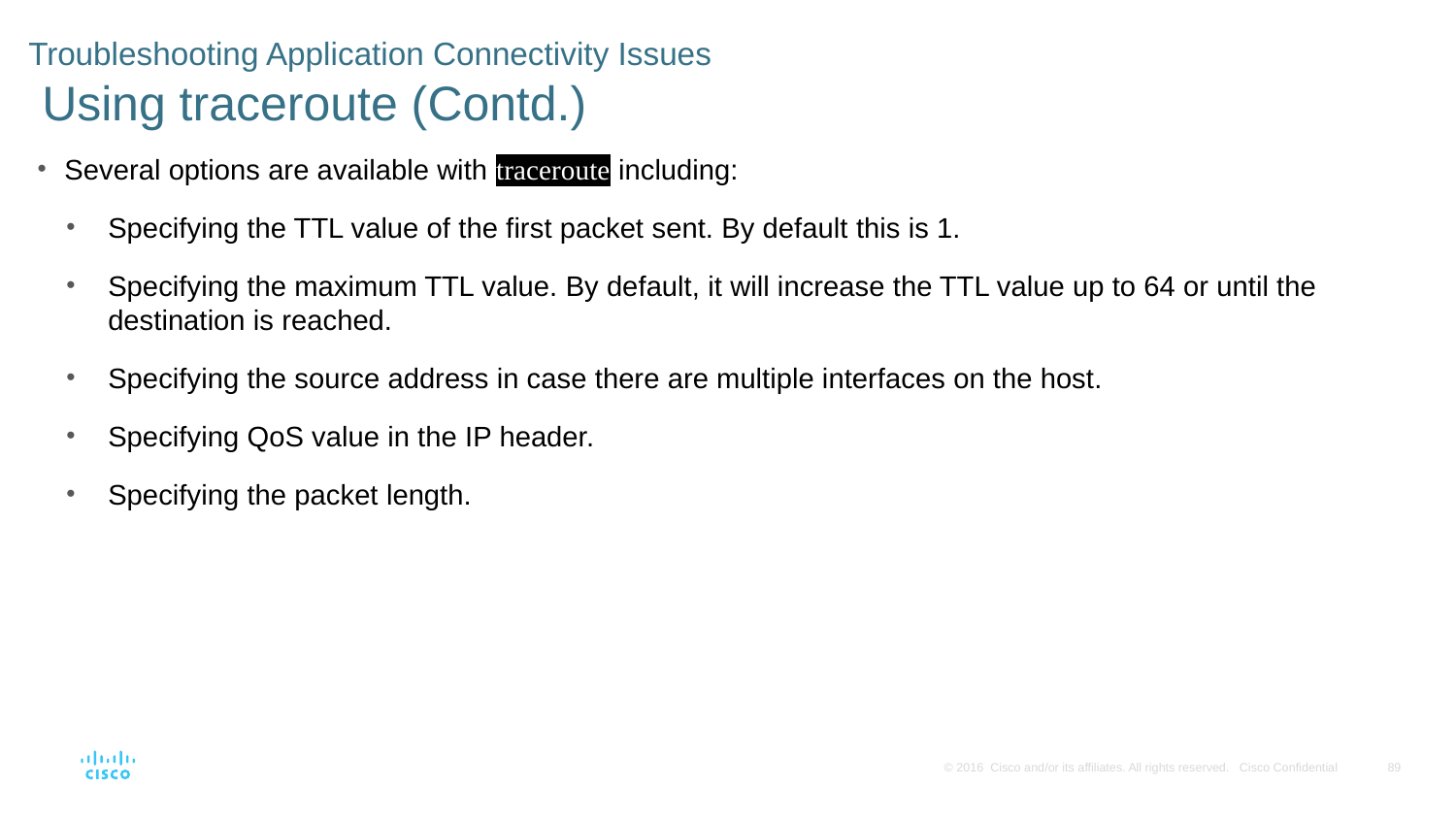

# Troubleshooting Application Connectivity Issues Using traceroute (Contd.)
Several options are available with traceroute including:
Specifying the TTL value of the first packet sent. By default this is 1.
Specifying the maximum TTL value. By default, it will increase the TTL value up to 64 or until the destination is reached.
Specifying the source address in case there are multiple interfaces on the host.
Specifying QoS value in the IP header.
Specifying the packet length.